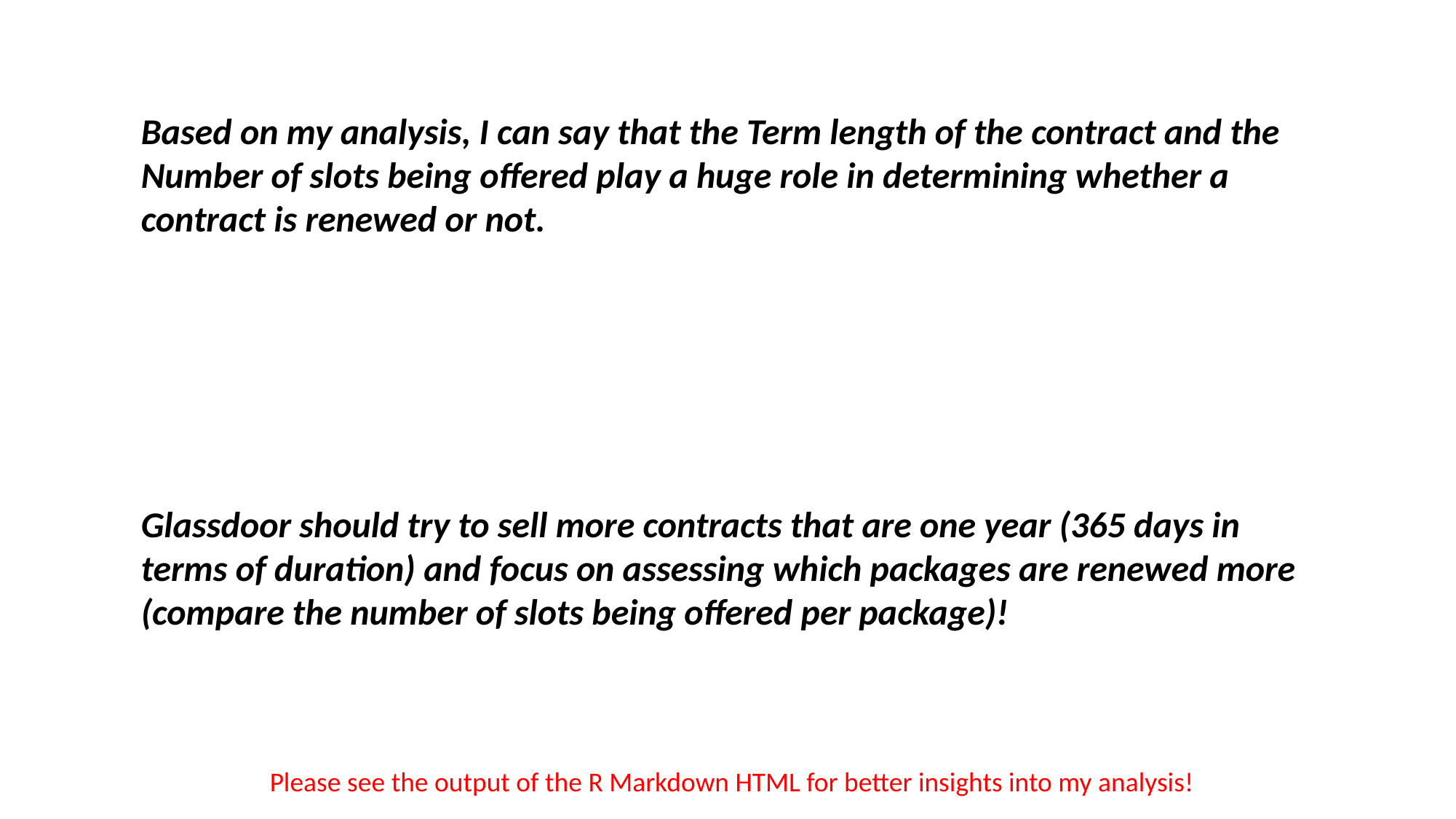

Based on my analysis, I can say that the Term length of the contract and the Number of slots being offered play a huge role in determining whether a contract is renewed or not.

Glassdoor should try to sell more contracts that are one year (365 days in terms of duration) and focus on assessing which packages are renewed more (compare the number of slots being offered per package)!
Please see the output of the R Markdown HTML for better insights into my analysis!